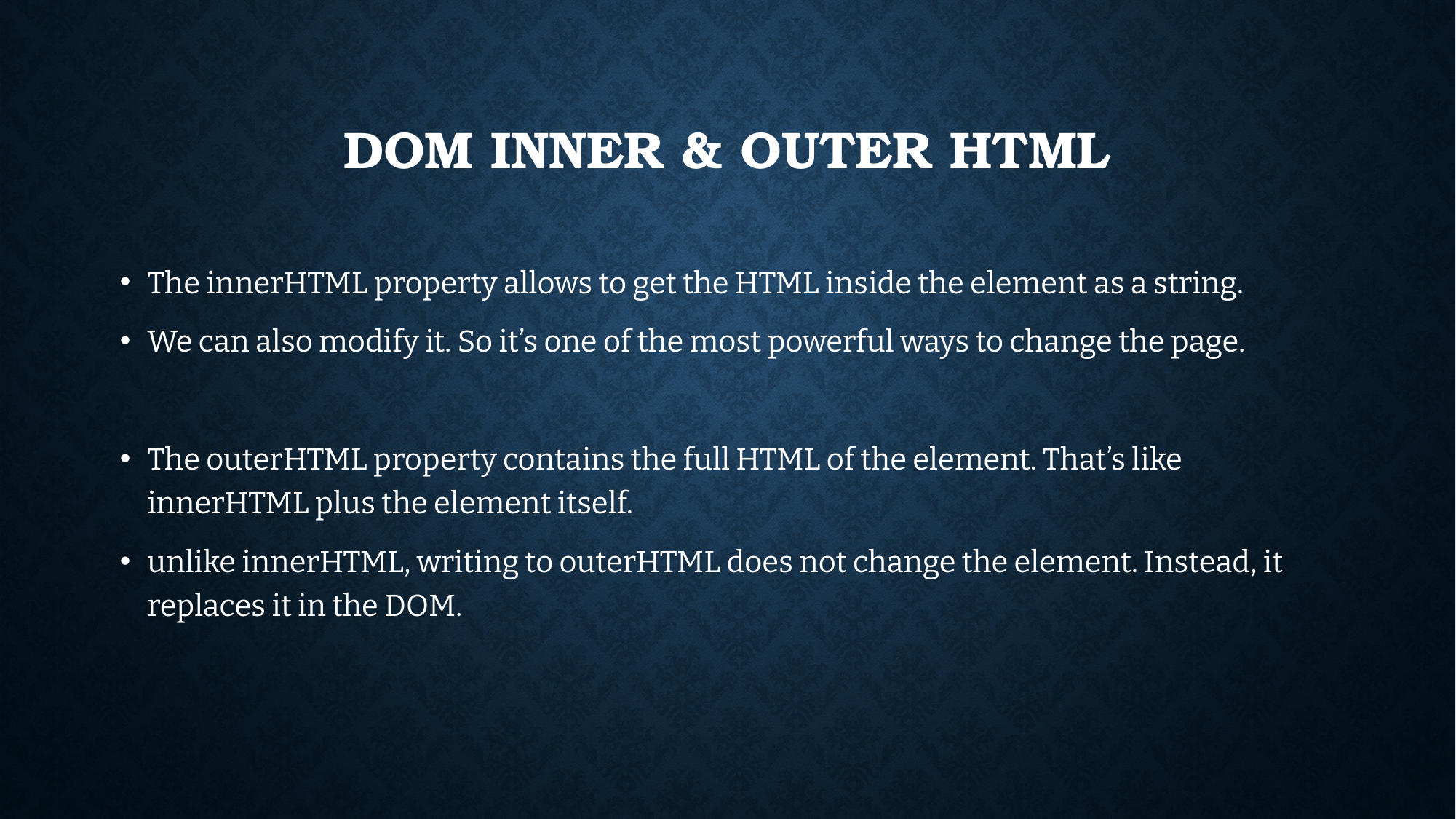

# Dom Inner & Outer HTML
The innerHTML property allows to get the HTML inside the element as a string.
We can also modify it. So it’s one of the most powerful ways to change the page.

The outerHTML property contains the full HTML of the element. That’s like innerHTML plus the element itself.
unlike innerHTML, writing to outerHTML does not change the element. Instead, it replaces it in the DOM.